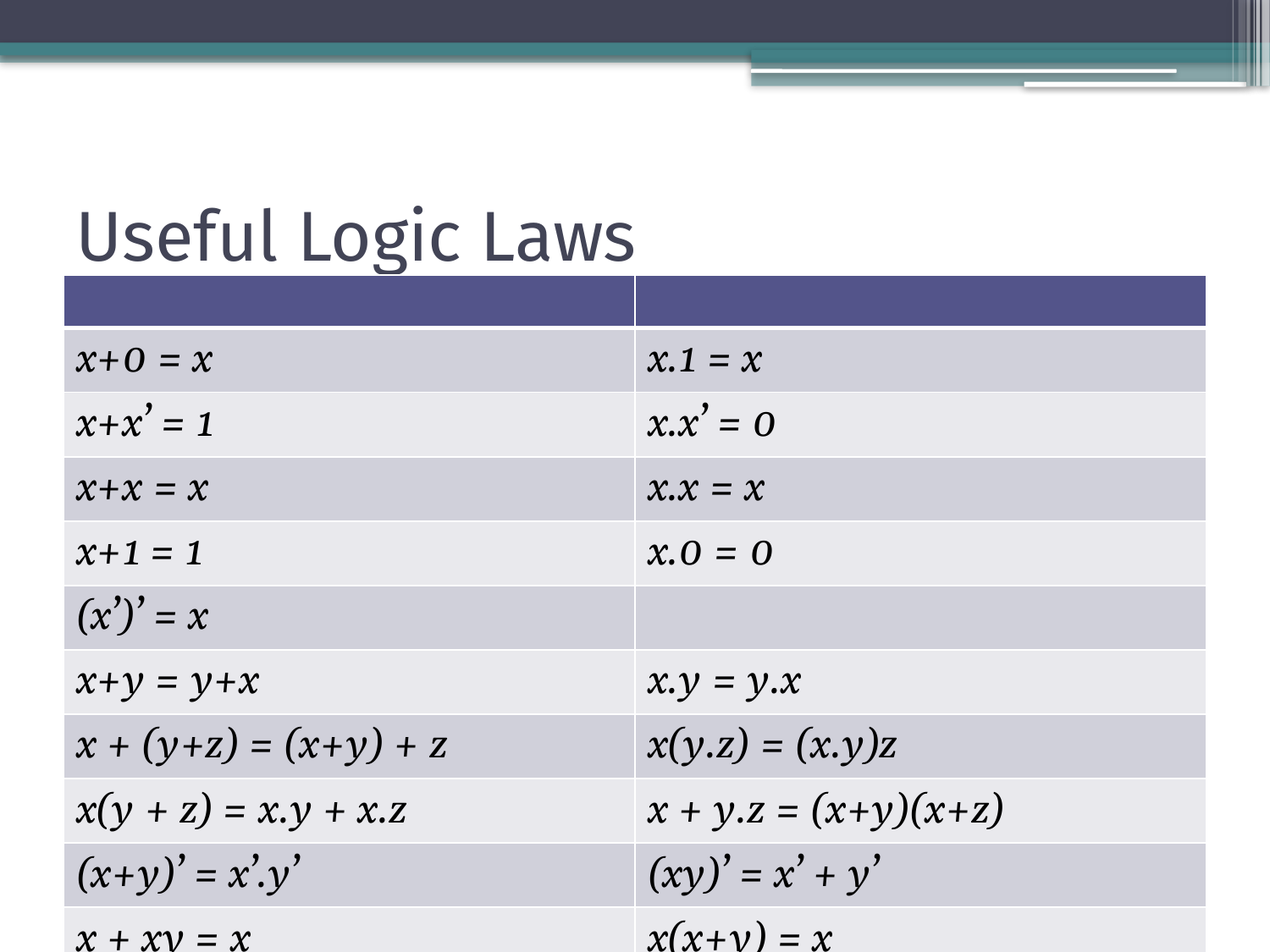

# Useful Logic Laws
|  |  |
| --- | --- |
| x+0 = x | x.1 = x |
| x+x’ = 1 | x.x’ = 0 |
| x+x = x | x.x = x |
| x+1 = 1 | x.0 = 0 |
| (x’)’ = x |  |
| x+y = y+x | x.y = y.x |
| x + (y+z) = (x+y) + z | x(y.z) = (x.y)z |
| x(y + z) = x.y + x.z | x + y.z = (x+y)(x+z) |
| (x+y)’ = x’.y’ | (xy)’ = x’ + y’ |
| x + xy = x | x(x+y) = x |